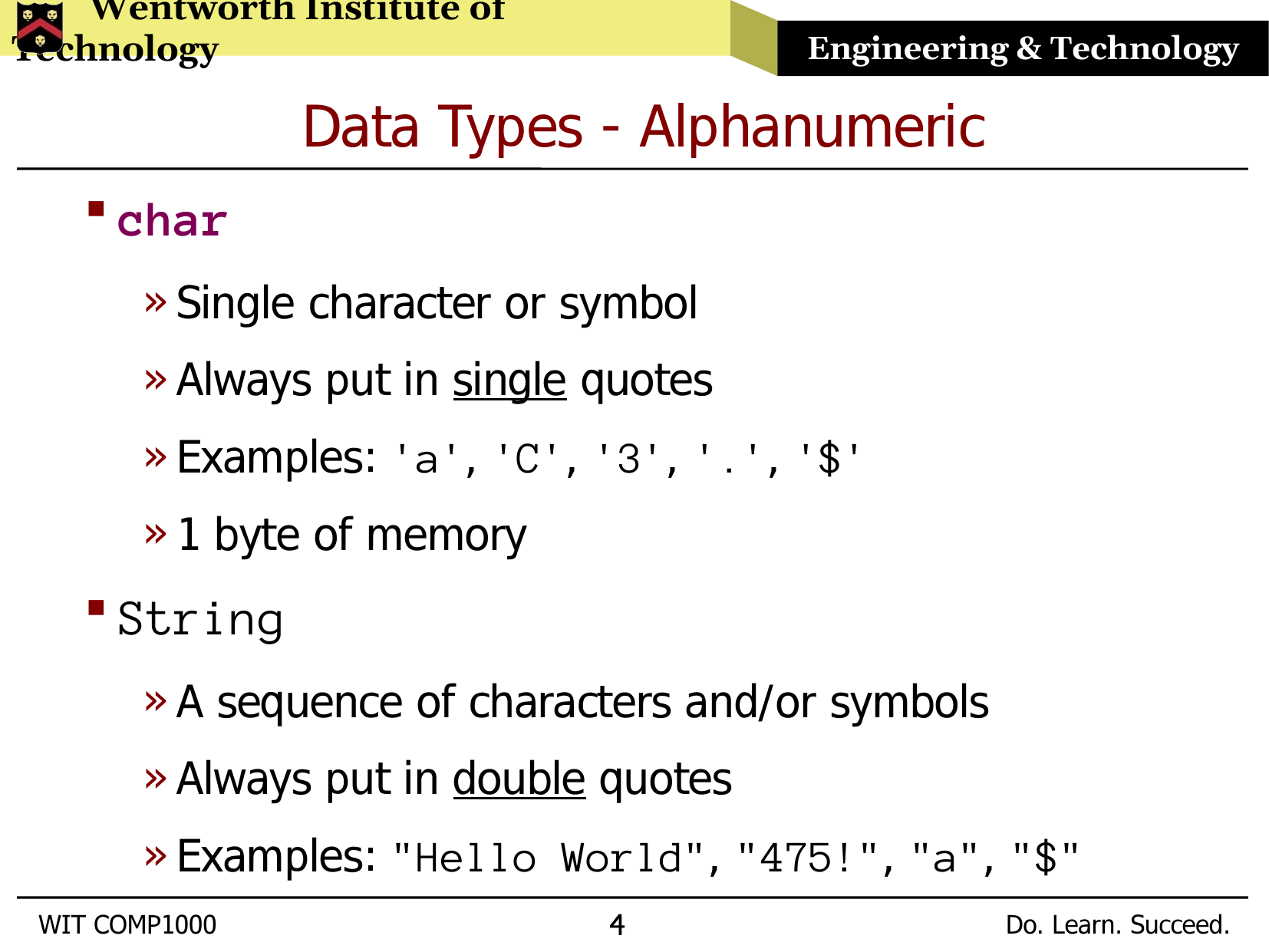

# Data Types - Alphanumeric
char
Single character or symbol
Always put in single quotes
Examples: 'a', 'C', '3', '.', '$'
1 byte of memory
String
A sequence of characters and/or symbols
Always put in double quotes
Examples: "Hello World", "475!", "a", "$"